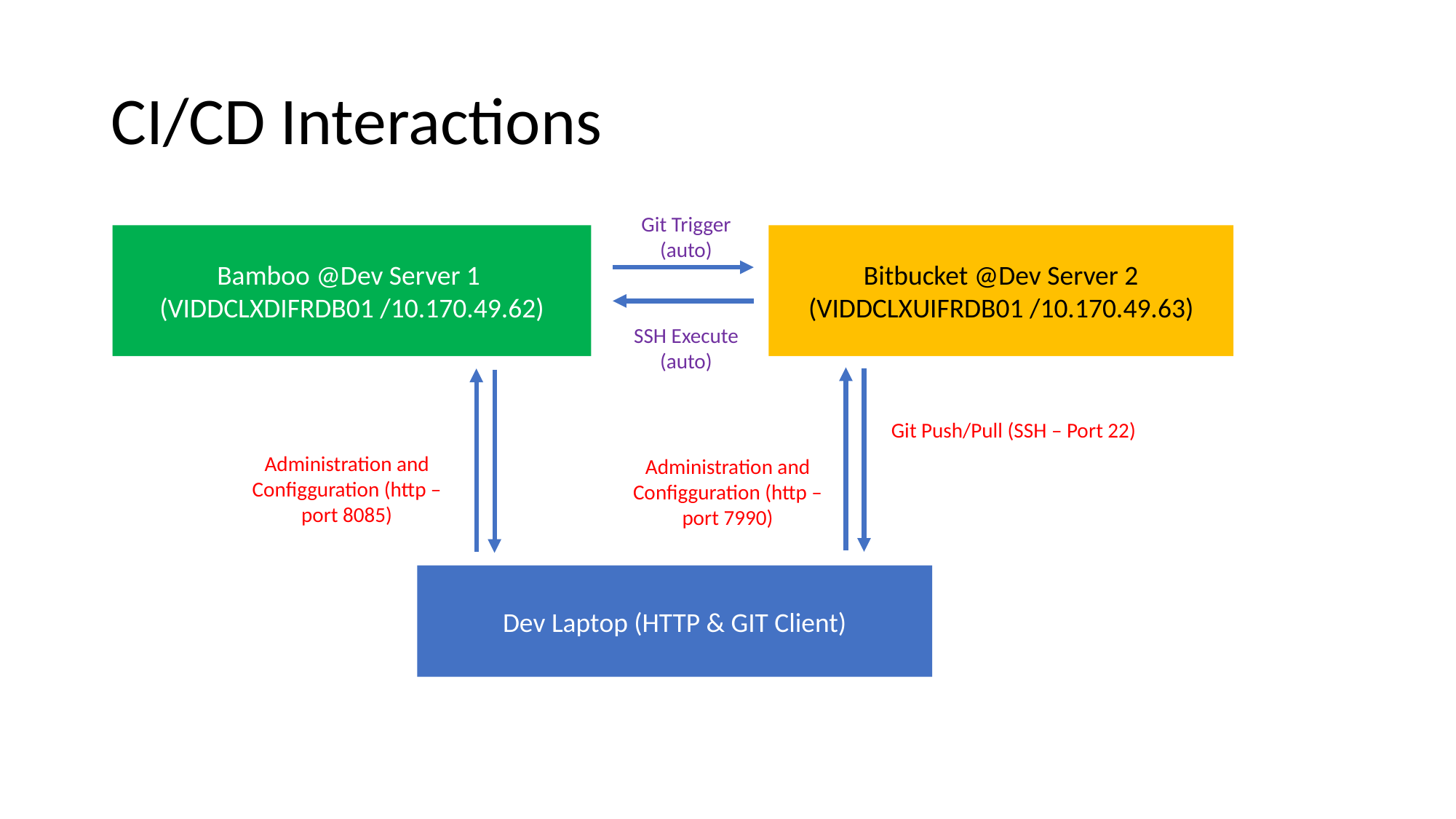

# CI/CD Interactions
Git Trigger (auto)
Bamboo @Dev Server 1
(VIDDCLXDIFRDB01 /10.170.49.62)
Bitbucket @Dev Server 2
(VIDDCLXUIFRDB01 /10.170.49.63)
SSH Execute
(auto)
Git Push/Pull (SSH – Port 22)
Administration and Configguration (http – port 8085)
Administration and Configguration (http – port 7990)
Dev Laptop (HTTP & GIT Client)